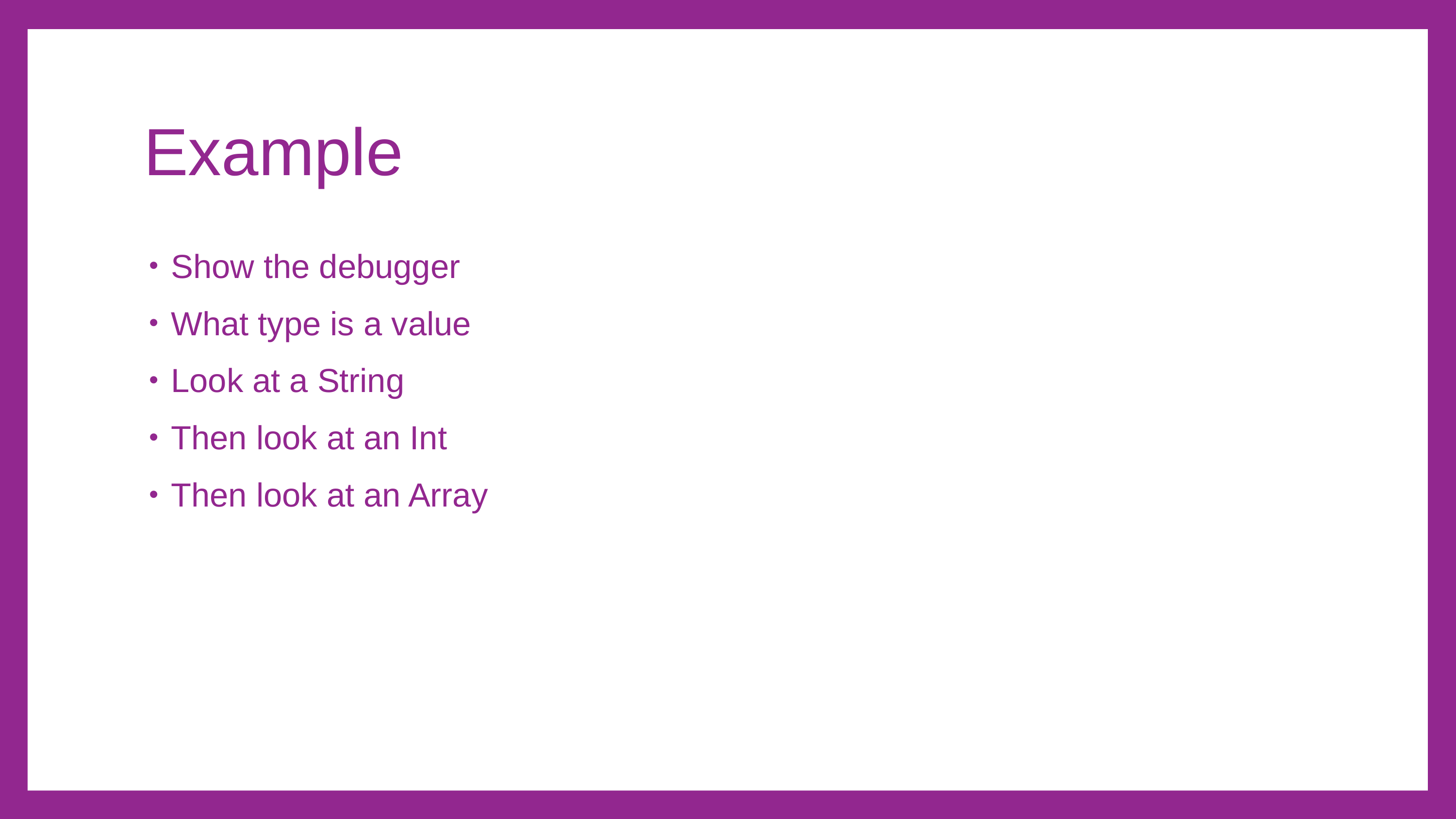

# Example
Show the debugger
What type is a value
Look at a String
Then look at an Int
Then look at an Array